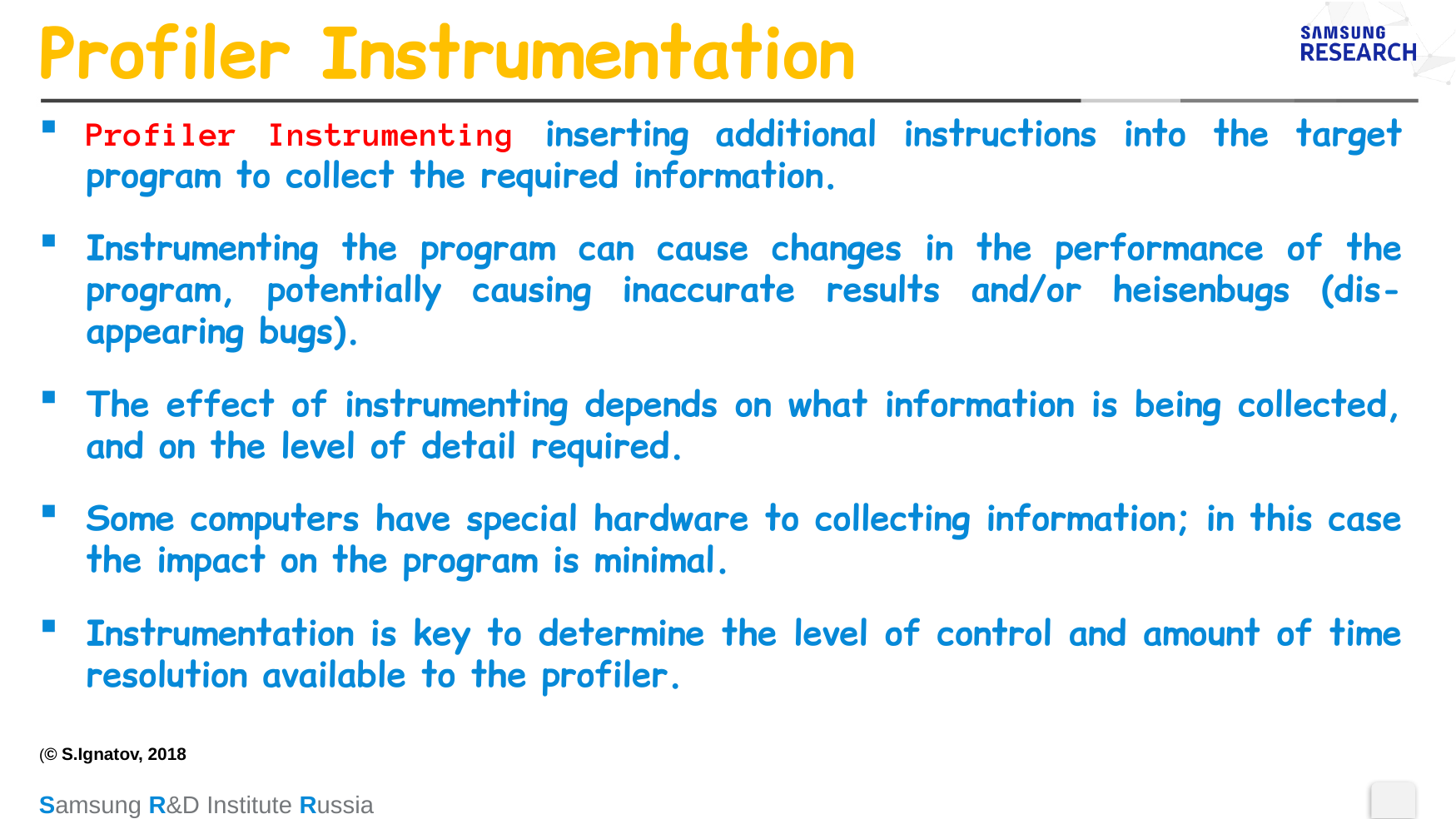

# Profiler Instrumentation
Profiler Instrumenting inserting additional instructions into the target program to collect the required information.
Instrumenting the program can cause changes in the performance of the program, potentially causing inaccurate results and/or heisenbugs (dis- appearing bugs).
The effect of instrumenting depends on what information is being collected, and on the level of detail required.
Some computers have special hardware to collecting information; in this case the impact on the program is minimal.
Instrumentation is key to determine the level of control and amount of time resolution available to the profiler.
(© S.Ignatov, 2018